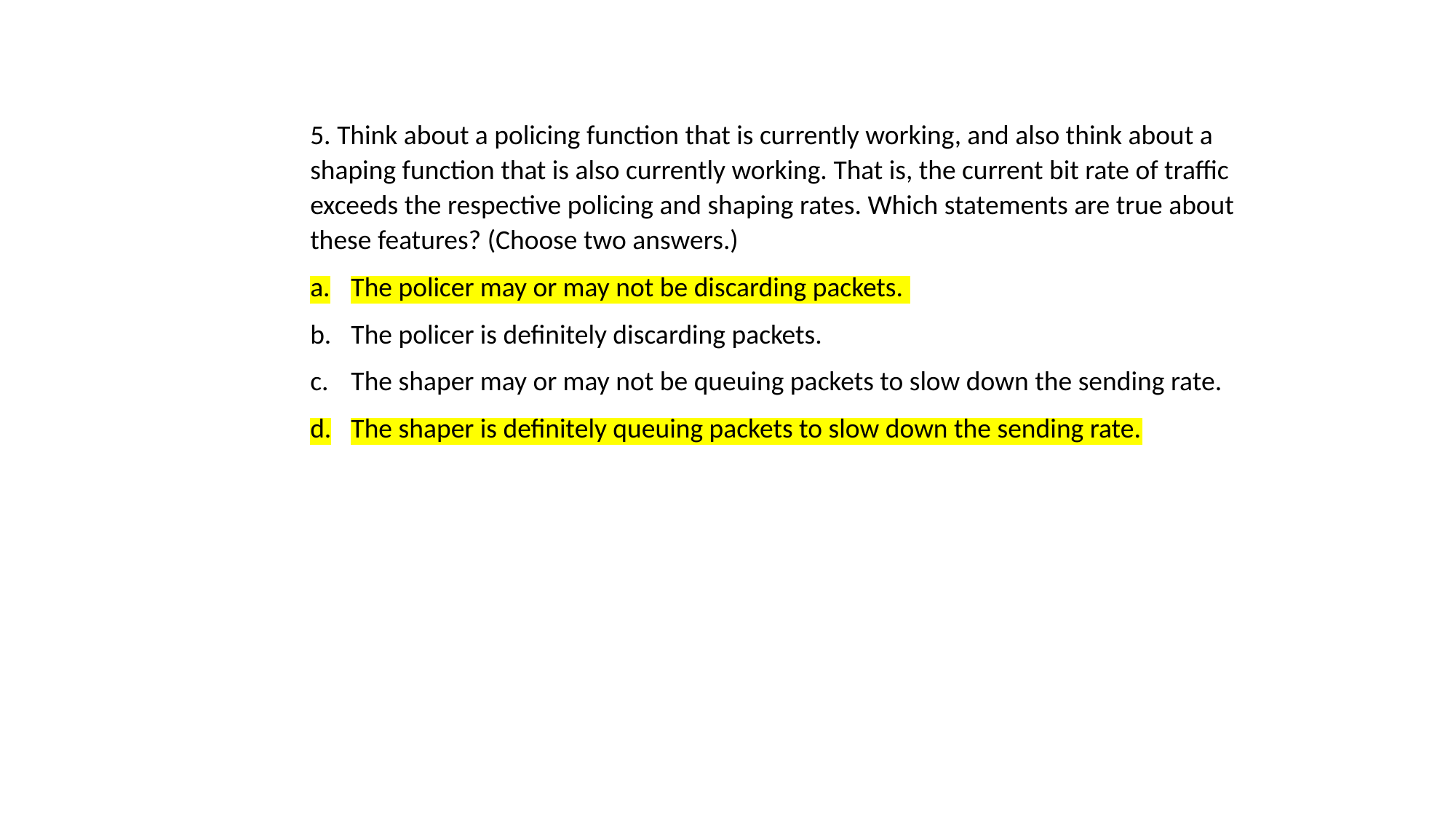

5. Think about a policing function that is currently working, and also think about a shaping function that is also currently working. That is, the current bit rate of traffic exceeds the respective policing and shaping rates. Which statements are true about these features? (Choose two answers.)
The policer may or may not be discarding packets.
The policer is definitely discarding packets.
The shaper may or may not be queuing packets to slow down the sending rate.
The shaper is definitely queuing packets to slow down the sending rate.